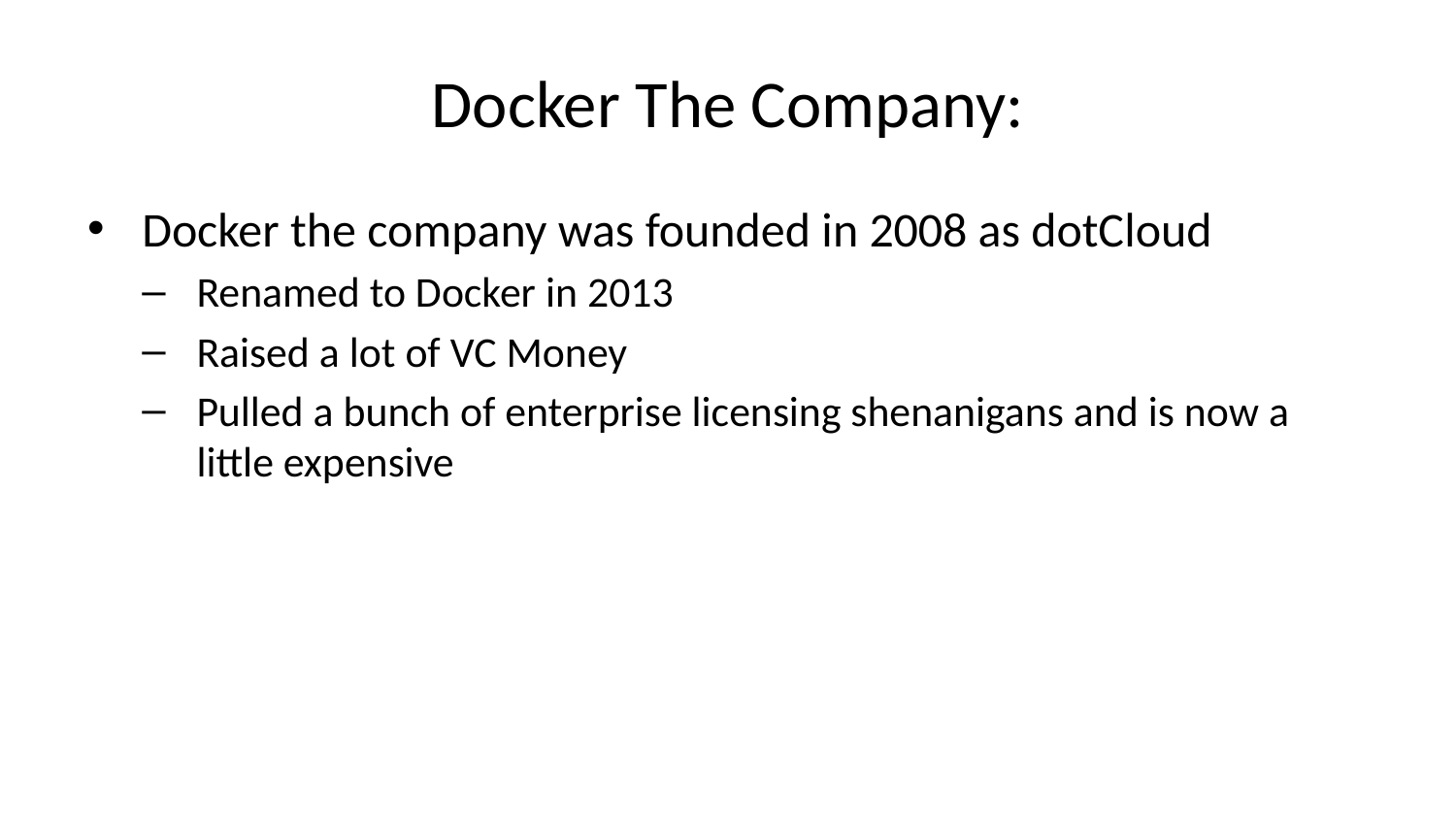

# Docker The Company:
Docker the company was founded in 2008 as dotCloud
Renamed to Docker in 2013
Raised a lot of VC Money
Pulled a bunch of enterprise licensing shenanigans and is now a little expensive